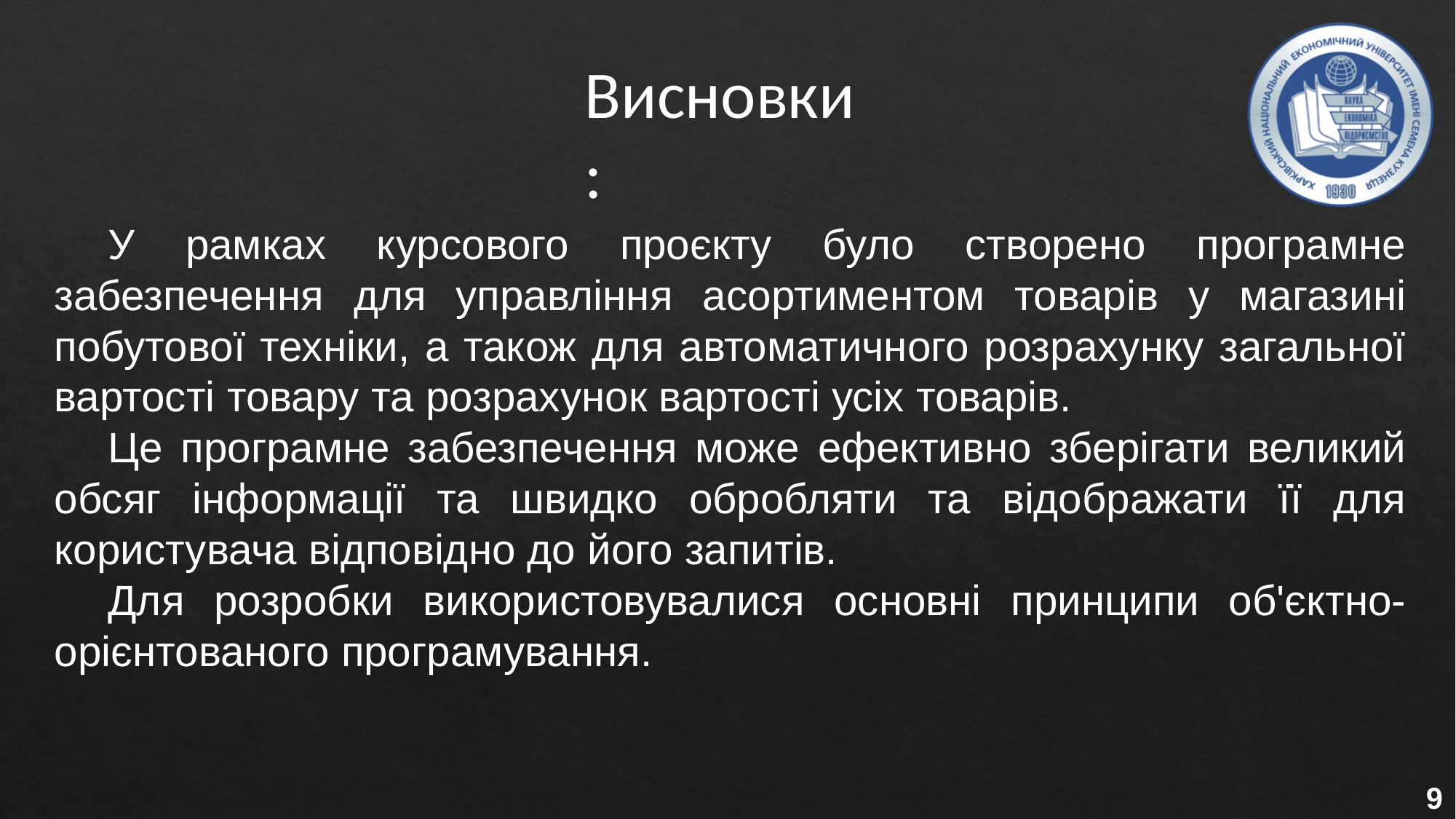

Висновки:
У рамках курсового проєкту було створено програмне забезпечення для управління асортиментом товарів у магазині побутової техніки, а також для автоматичного розрахунку загальної вартості товару та розрахунок вартості усіх товарів.
Це програмне забезпечення може ефективно зберігати великий обсяг інформації та швидко обробляти та відображати її для користувача відповідно до його запитів.
Для розробки використовувалися основні принципи об'єктно-орієнтованого програмування.
9